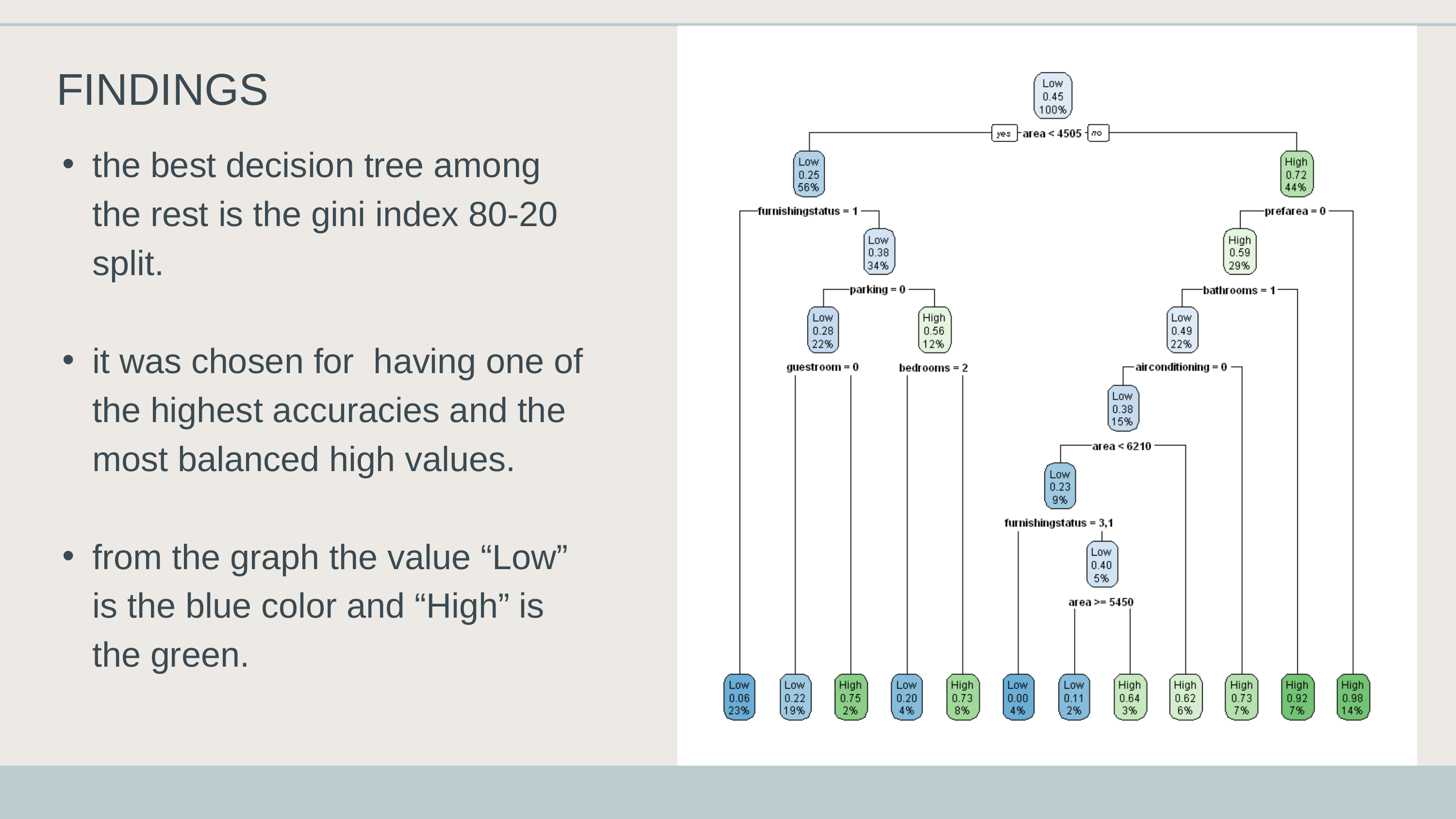

FINDINGS
the best decision tree among the rest is the gini index 80-20 split.

it was chosen for  having one of the highest accuracies and the most balanced high values.

from the graph the value “Low” is the blue color and “High” is the green.